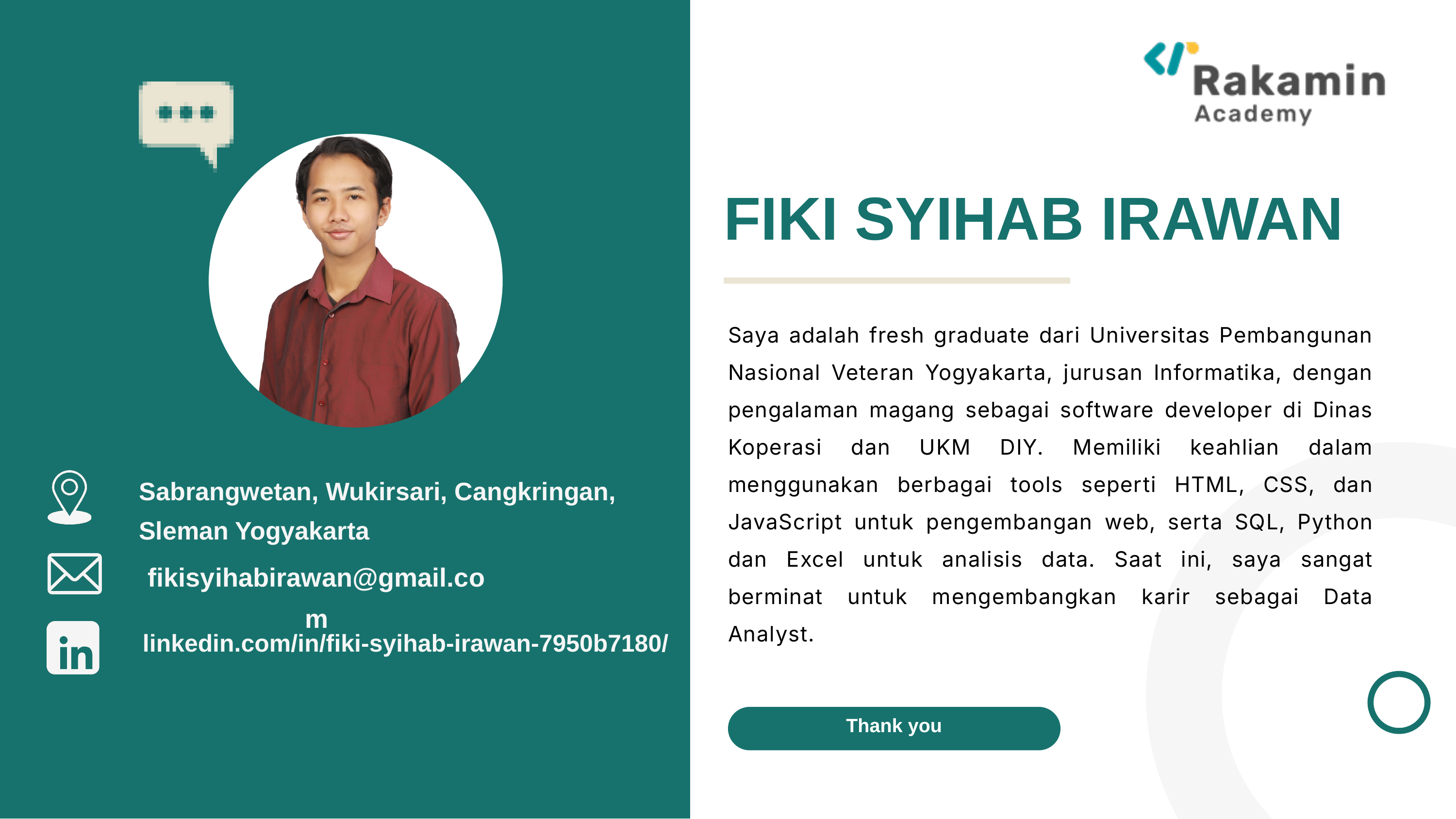

FIKI SYIHAB IRAWAN

Saya adalah fresh graduate dari Universitas Pembangunan Nasional Veteran Yogyakarta, jurusan Informatika, dengan pengalaman magang sebagai software developer di Dinas Koperasi dan UKM DIY. Memiliki keahlian dalam menggunakan berbagai tools seperti HTML, CSS, dan JavaScript untuk pengembangan web, serta SQL, Python dan Excel untuk analisis data. Saat ini, saya sangat berminat untuk mengembangkan karir sebagai Data Analyst.

Sabrangwetan, Wukirsari, Cangkringan,
Sleman Yogyakarta

fikisyihabirawan@gmail.com

linkedin.com/in/fiki-syihab-irawan-7950b7180/

Thank you